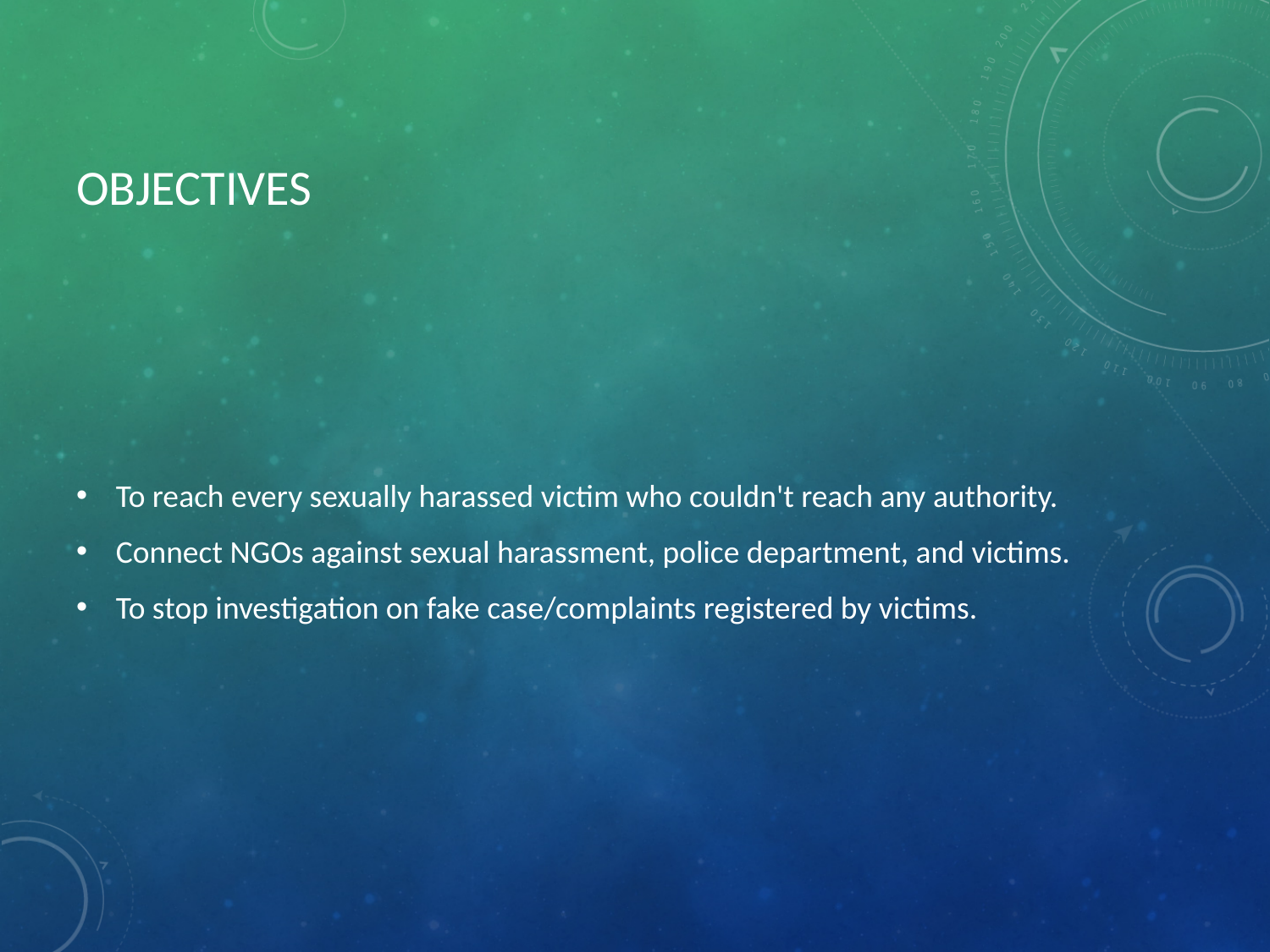

# objectives
To reach every sexually harassed victim who couldn't reach any authority.
Connect NGOs against sexual harassment, police department, and victims.
To stop investigation on fake case/complaints registered by victims.